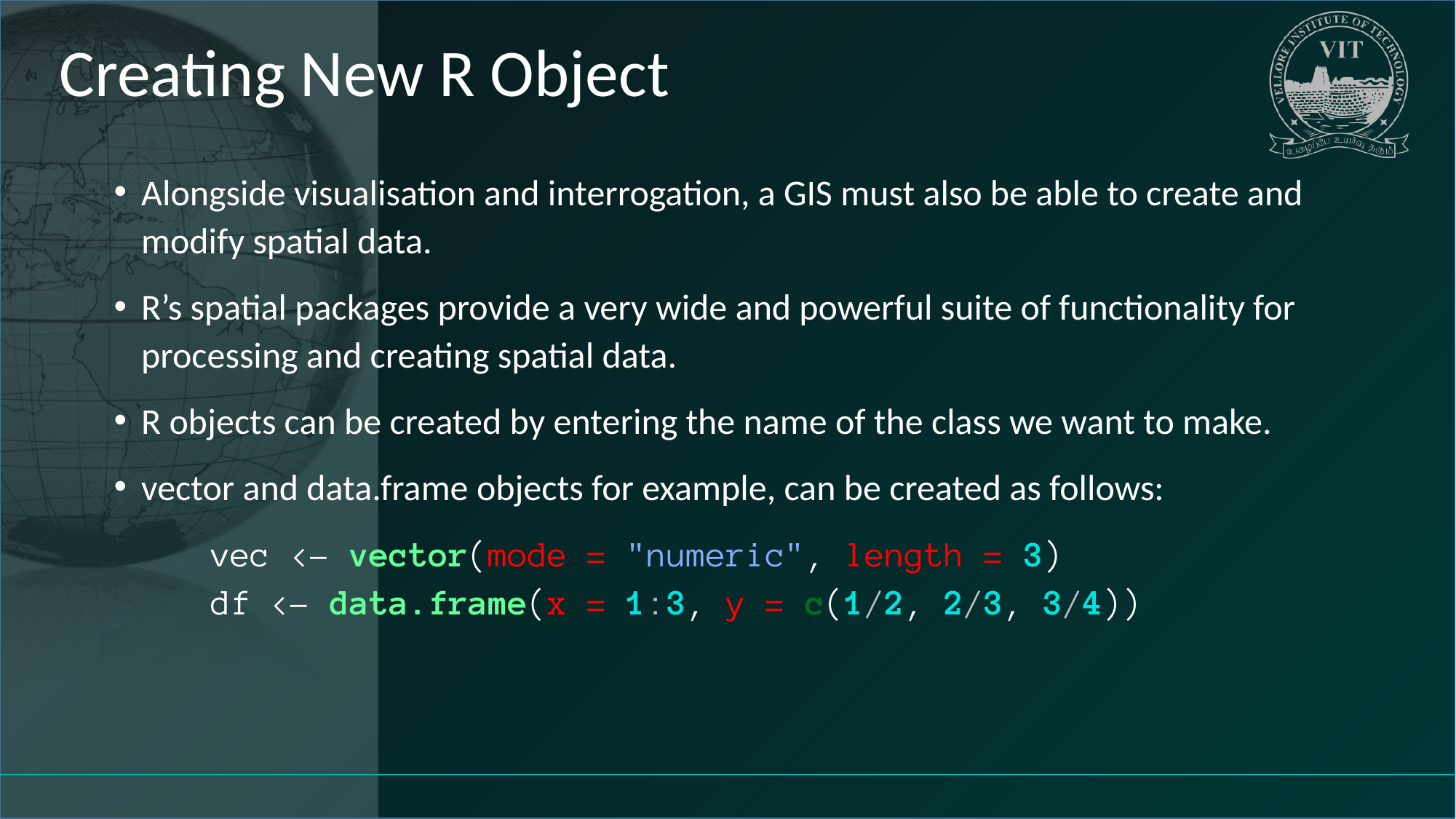

# Creating New R Object
Alongside visualisation and interrogation, a GIS must also be able to create and modify spatial data.
R’s spatial packages provide a very wide and powerful suite of functionality for processing and creating spatial data.
R objects can be created by entering the name of the class we want to make.
vector and data.frame objects for example, can be created as follows:
vec <- vector(mode = "numeric", length = 3)
df <- data.frame(x = 1:3, y = c(1/2, 2/3, 3/4))